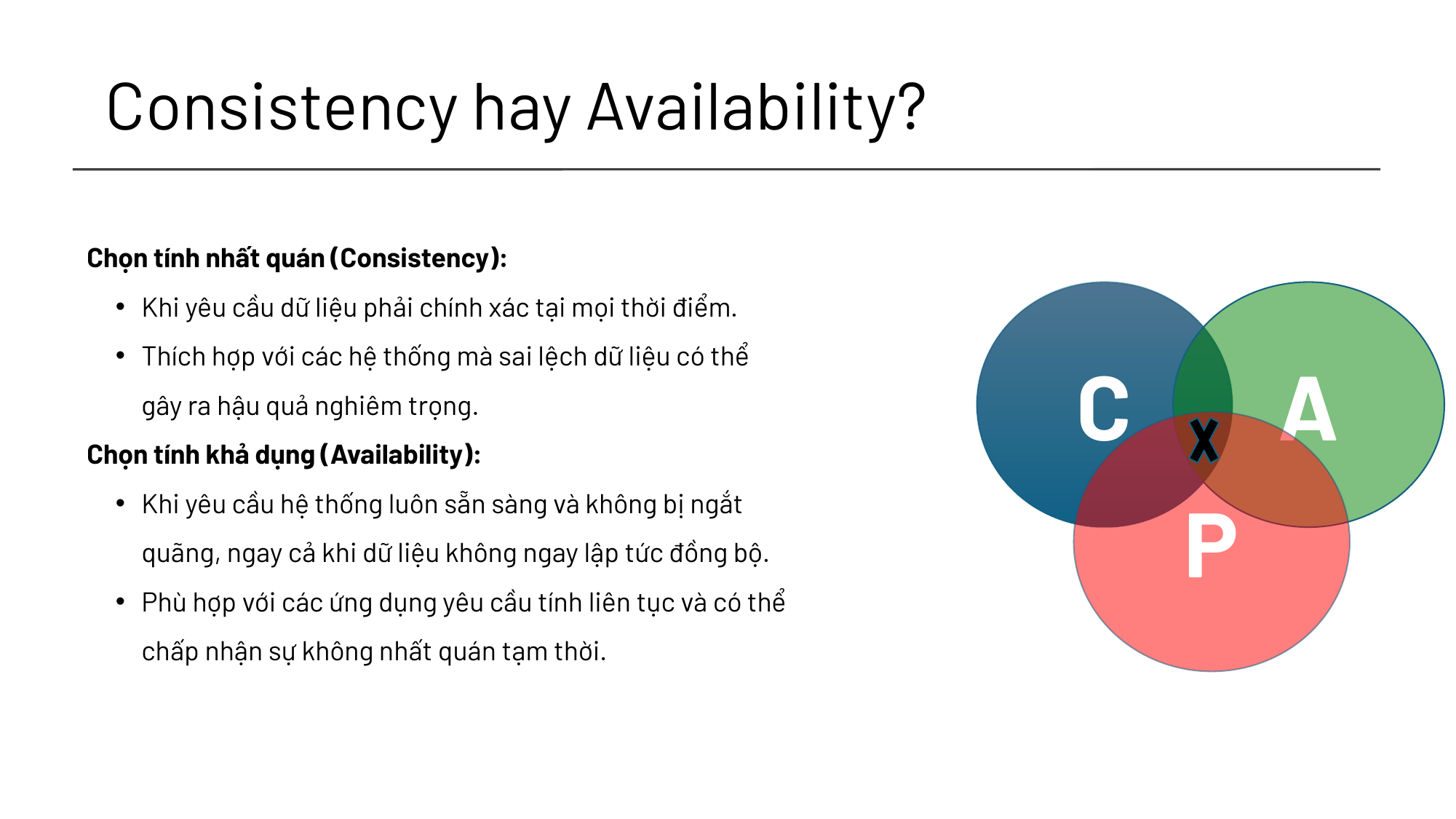

# Consistency hay Availability?
Chọn tính nhất quán (Consistency):
Khi yêu cầu dữ liệu phải chính xác tại mọi thời điểm.
Thích hợp với các hệ thống mà sai lệch dữ liệu có thể gây ra hậu quả nghiêm trọng.
Chọn tính khả dụng (Availability):
Khi yêu cầu hệ thống luôn sẵn sàng và không bị ngắt quãng, ngay cả khi dữ liệu không ngay lập tức đồng bộ.
Phù hợp với các ứng dụng yêu cầu tính liên tục và có thể chấp nhận sự không nhất quán tạm thời.
C
A

P